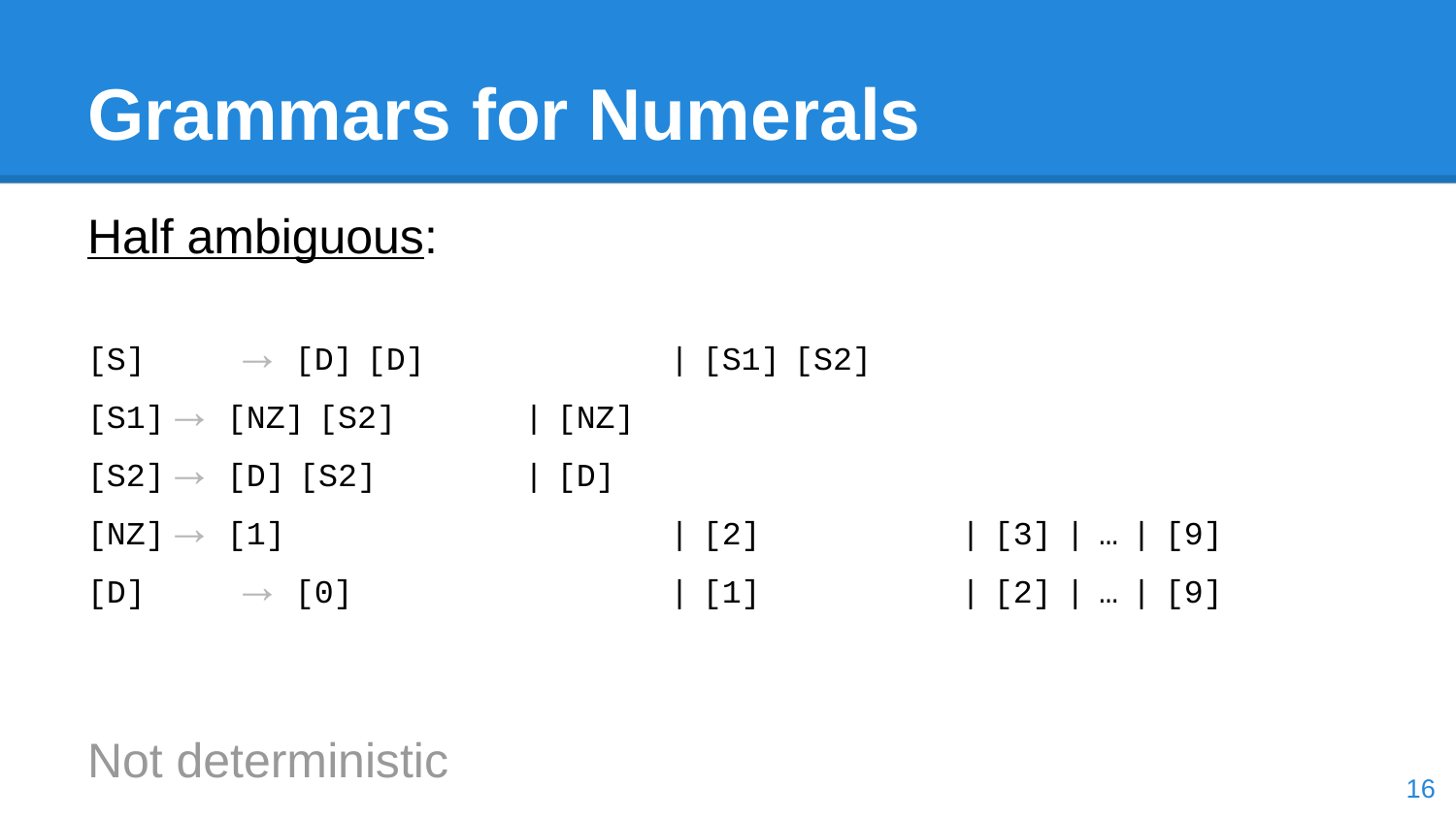

# Grammars for Numerals
Half ambiguous:

[S]	→ [D] [D]		| [S1] [S2]
[S1]→ [NZ] [S2]	| [NZ]
[S2]→ [D] [S2]		| [D]
[NZ]→ [1]			| [2]		| [3] | … | [9]
[D]	→ [0]			| [1]		| [2] | … | [9]

Not deterministic
16